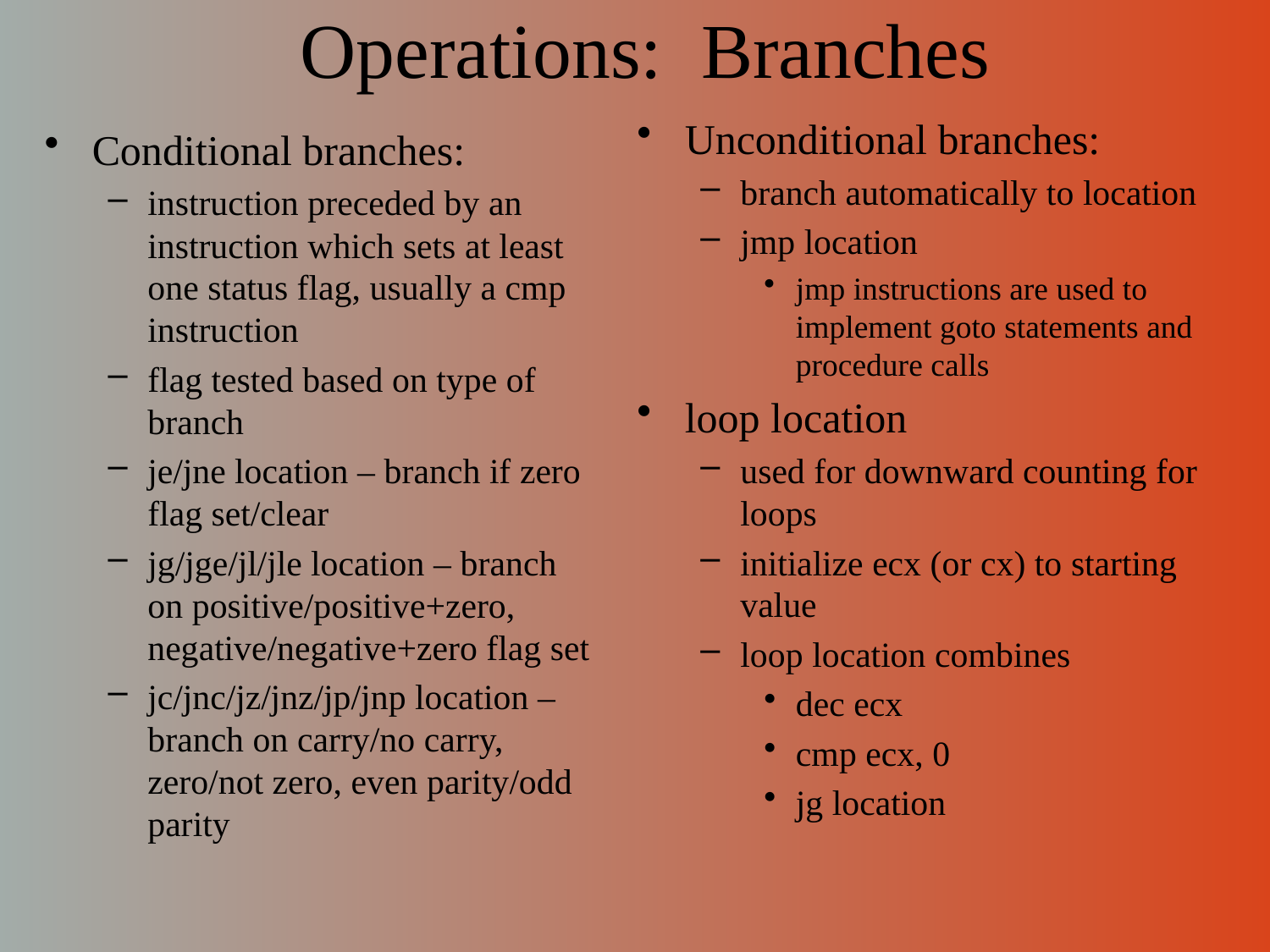

# Operations:  Branches
Unconditional branches:
branch automatically to location
jmp location
jmp instructions are used to implement goto statements and procedure calls
loop location
used for downward counting for loops
initialize ecx (or cx) to starting value
loop location combines
dec ecx
cmp ecx, 0
jg location
Conditional branches:
instruction preceded by an instruction which sets at least one status flag, usually a cmp instruction
flag tested based on type of branch
je/jne location – branch if zero flag set/clear
jg/jge/jl/jle location – branch on positive/positive+zero, negative/negative+zero flag set
jc/jnc/jz/jnz/jp/jnp location – branch on carry/no carry, zero/not zero, even parity/odd parity